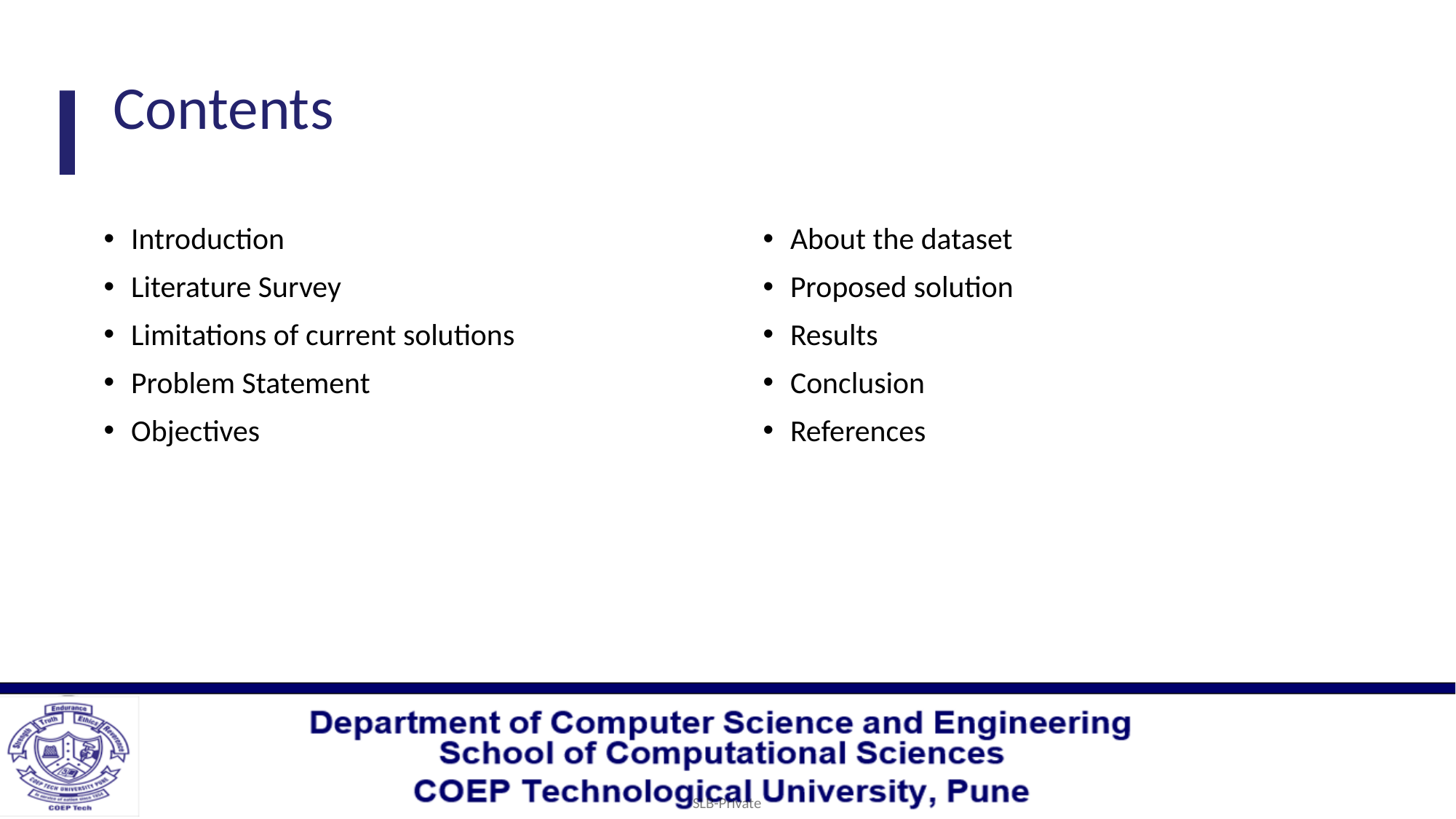

# Contents

Introduction
Literature Survey
Limitations of current solutions
Problem Statement
Objectives
About the dataset
Proposed solution
Results
Conclusion
References